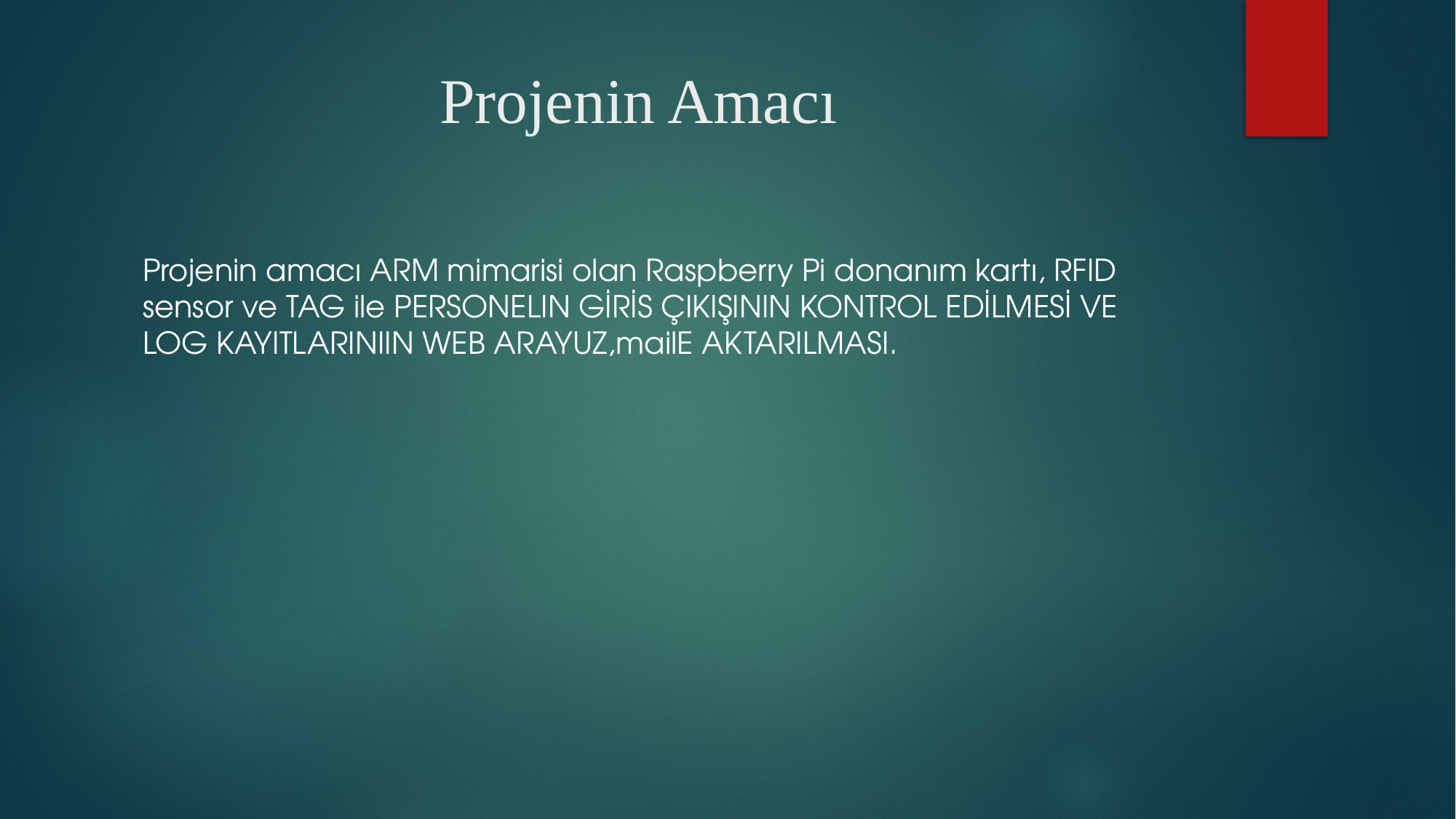

# Projenin Amacı
Projenin amacı ARM mimarisi olan Raspberry Pi donanım kartı, RFID sensor ve TAG ile PERSONELIN GİRİS ÇIKIŞININ KONTROL EDİLMESİ VE LOG KAYITLARINIIN WEB ARAYUZ,mailE AKTARILMASI.